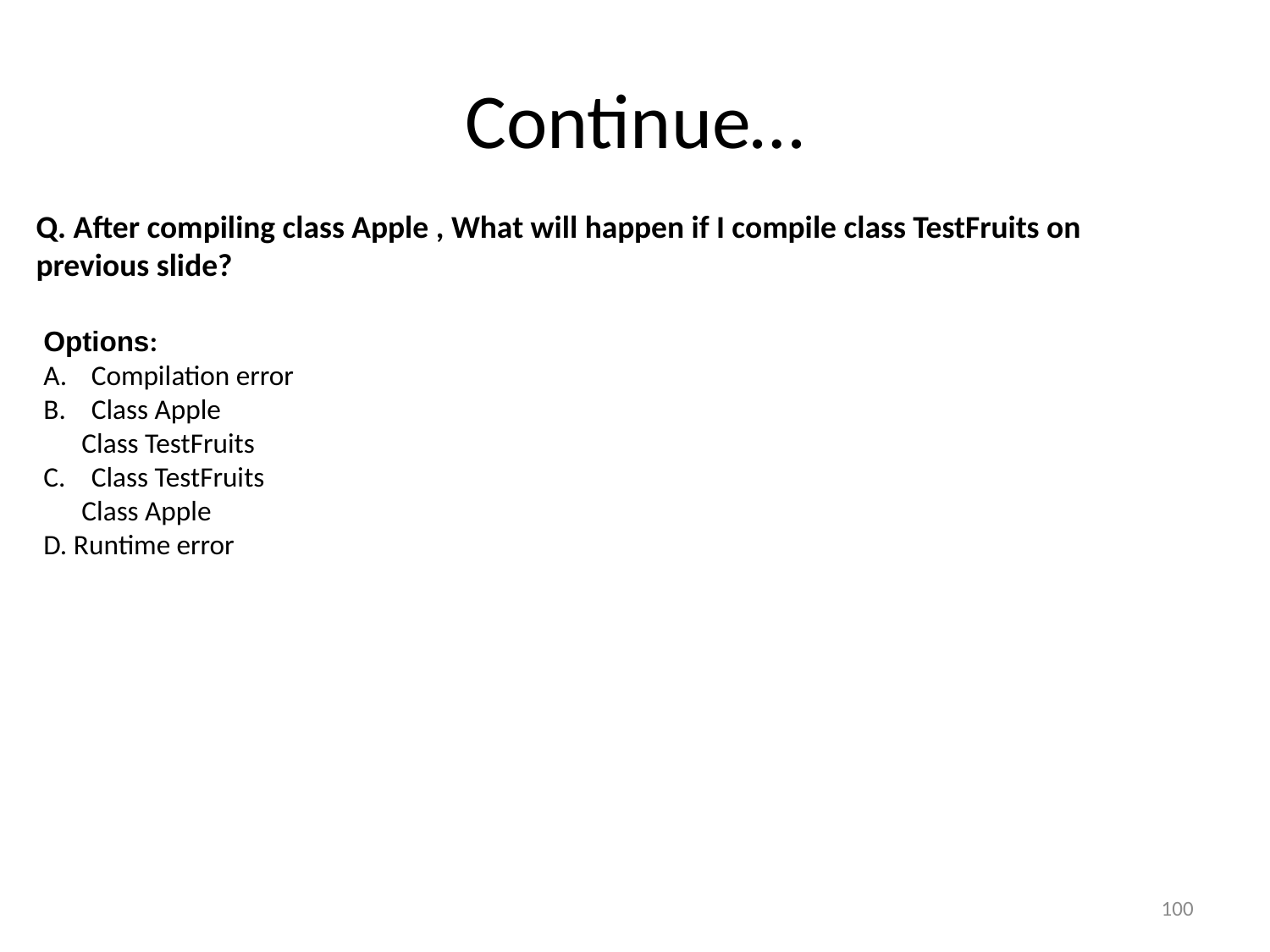

# Continue…
Q. After compiling class Apple , What will happen if I compile class TestFruits on previous slide?
Options:
Compilation error
Class Apple
      Class TestFruits
Class TestFruits
      Class Apple
D. Runtime error
100